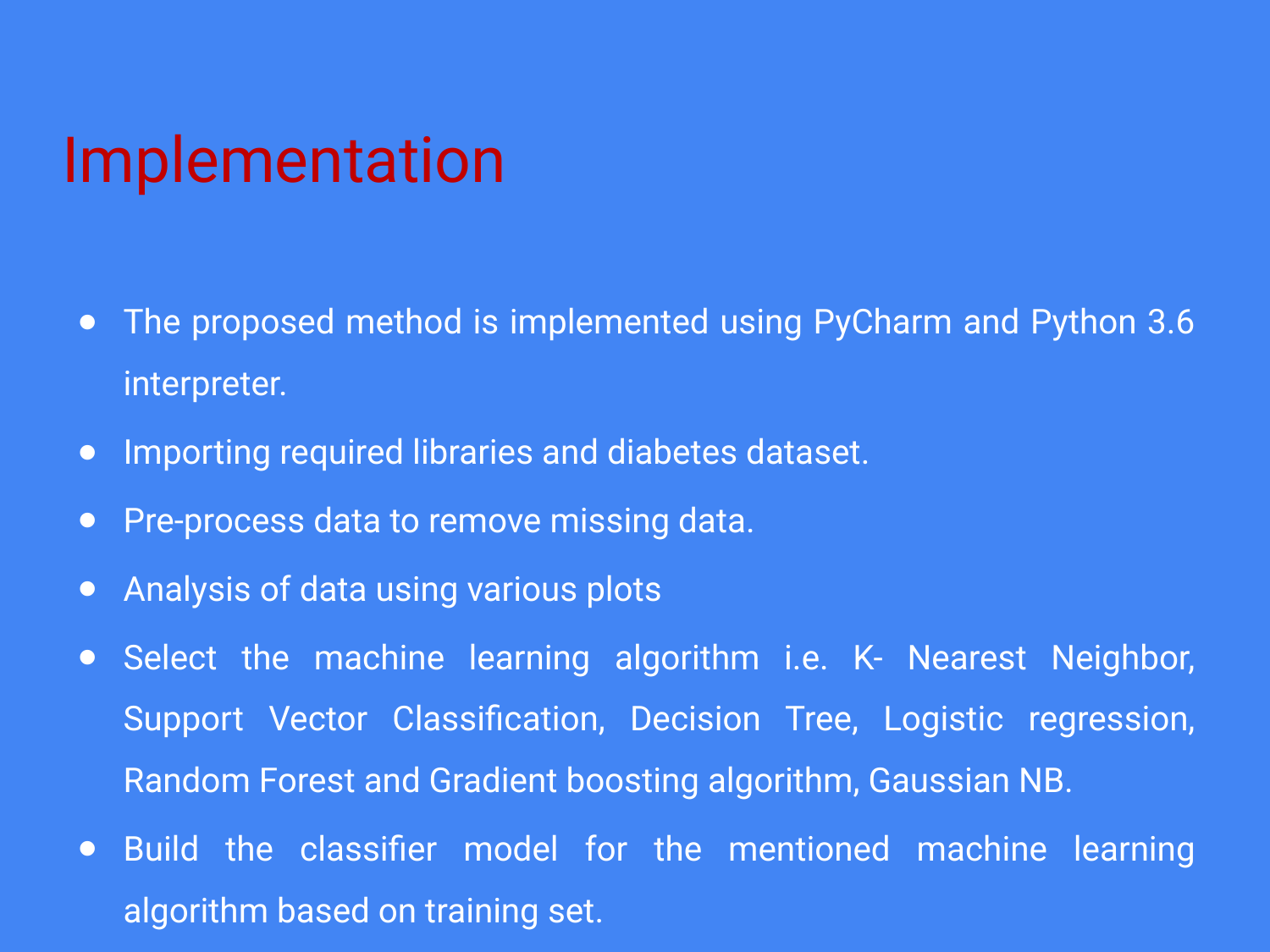

# Implementation
The proposed method is implemented using PyCharm and Python 3.6 interpreter.
Importing required libraries and diabetes dataset.
Pre-process data to remove missing data.
Analysis of data using various plots
Select the machine learning algorithm i.e. K- Nearest Neighbor, Support Vector Classification, Decision Tree, Logistic regression, Random Forest and Gradient boosting algorithm, Gaussian NB.
Build the classifier model for the mentioned machine learning algorithm based on training set.